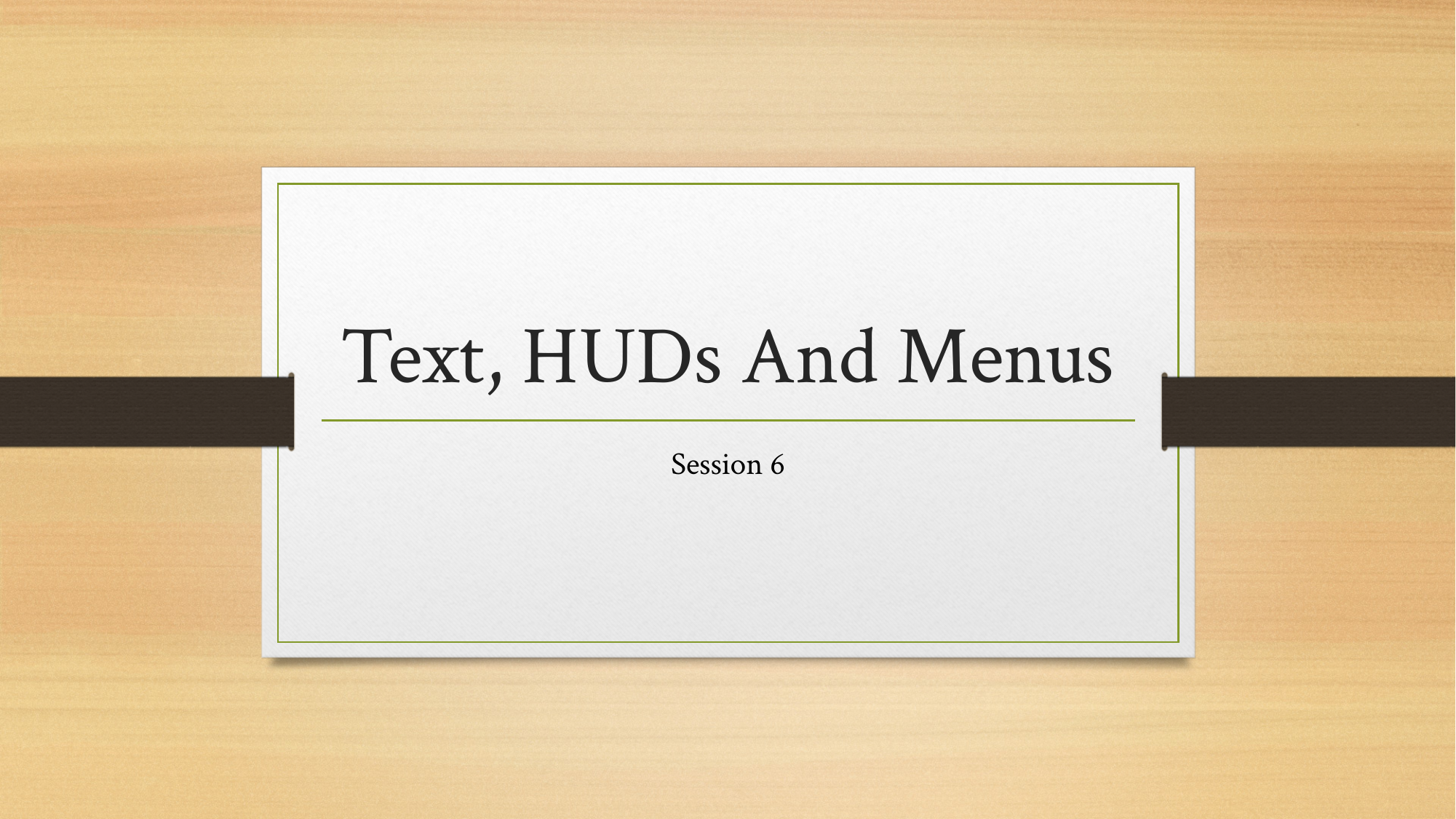

# Text, HUDs And Menus
Session 6